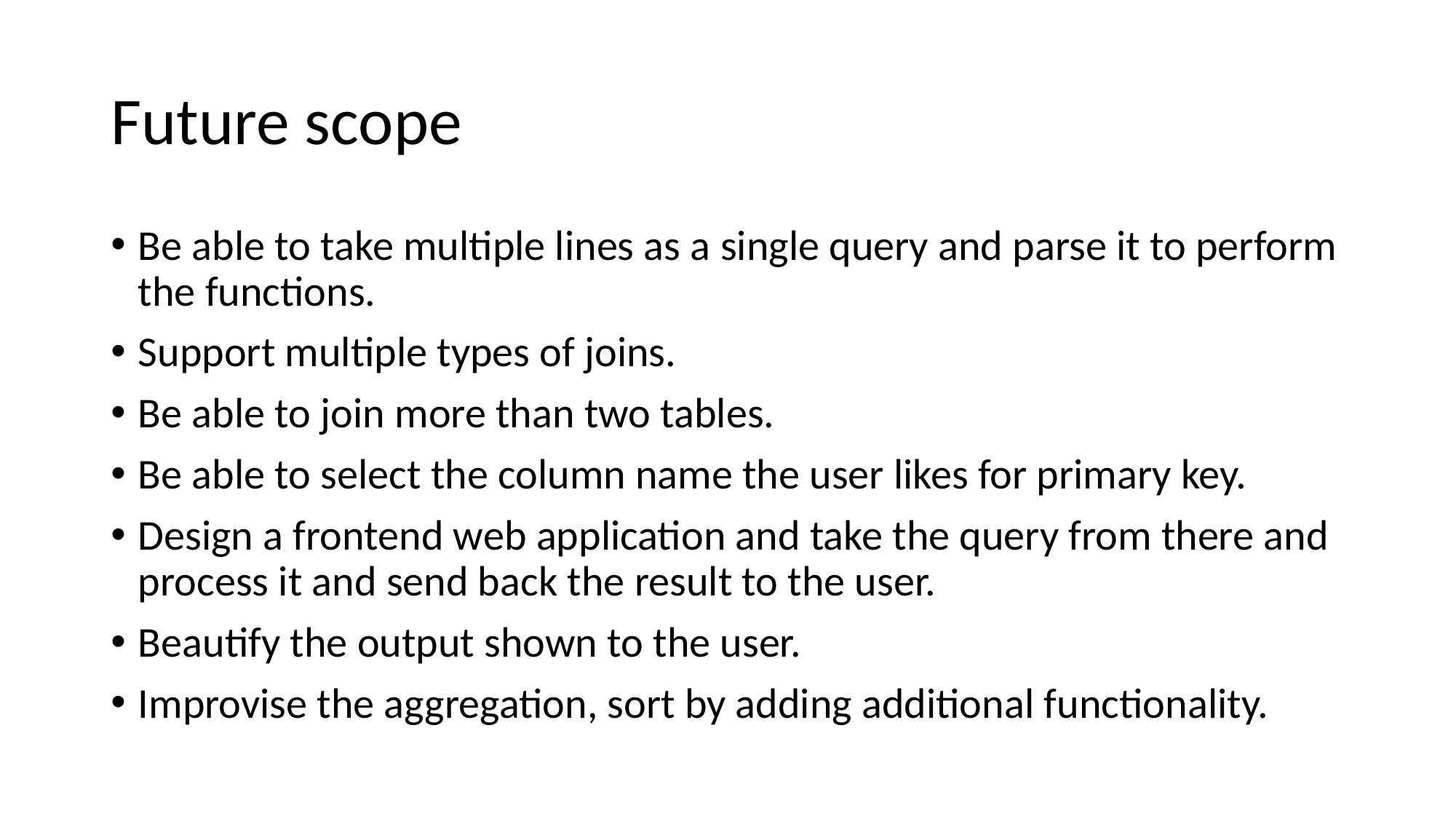

# Future scope
Be able to take multiple lines as a single query and parse it to perform the functions.
Support multiple types of joins.
Be able to join more than two tables.
Be able to select the column name the user likes for primary key.
Design a frontend web application and take the query from there and process it and send back the result to the user.
Beautify the output shown to the user.
Improvise the aggregation, sort by adding additional functionality.